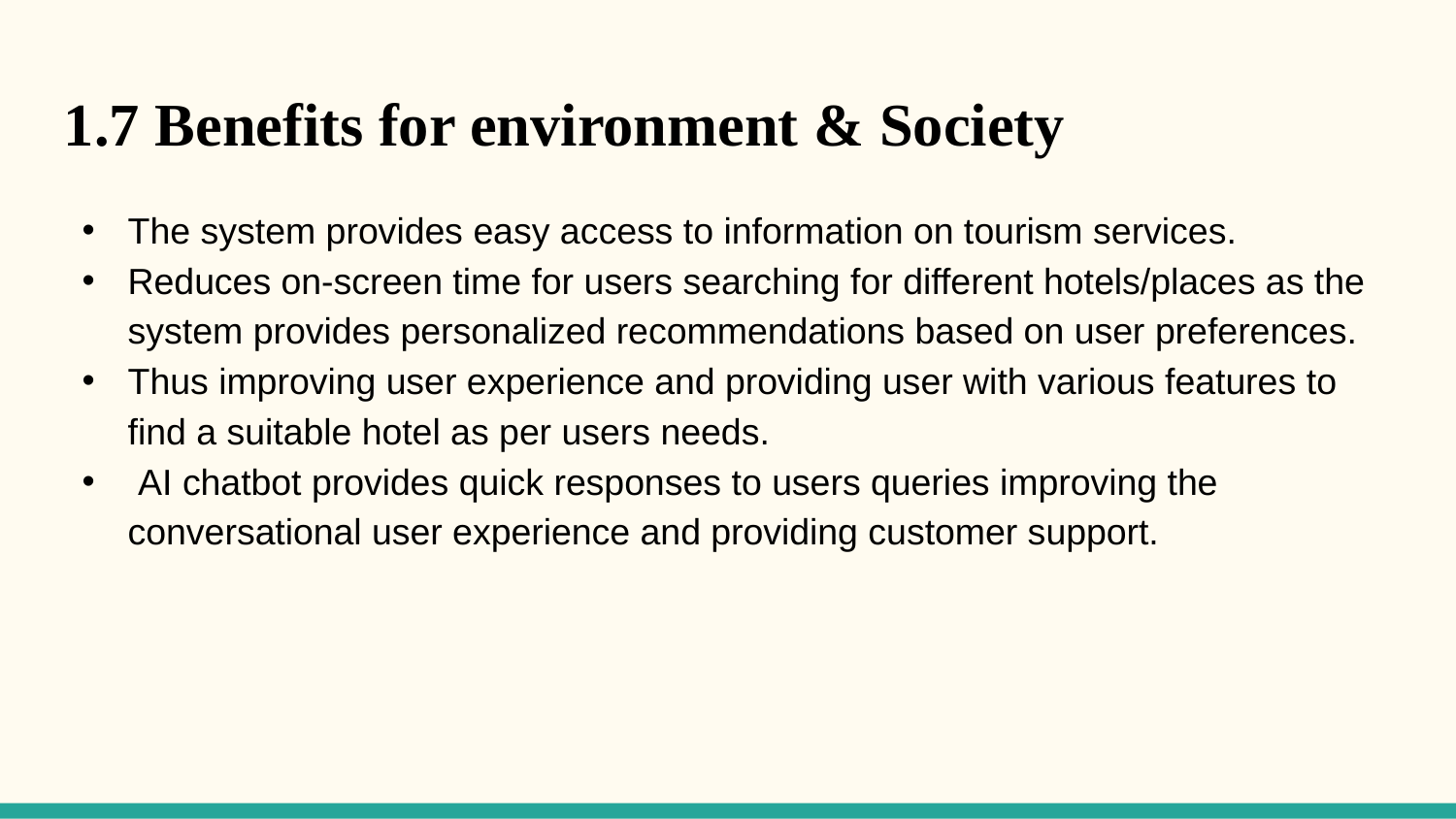

1.7 Benefits for environment & Society
The system provides easy access to information on tourism services.
Reduces on-screen time for users searching for different hotels/places as the system provides personalized recommendations based on user preferences.
Thus improving user experience and providing user with various features to find a suitable hotel as per users needs.
 AI chatbot provides quick responses to users queries improving the conversational user experience and providing customer support.